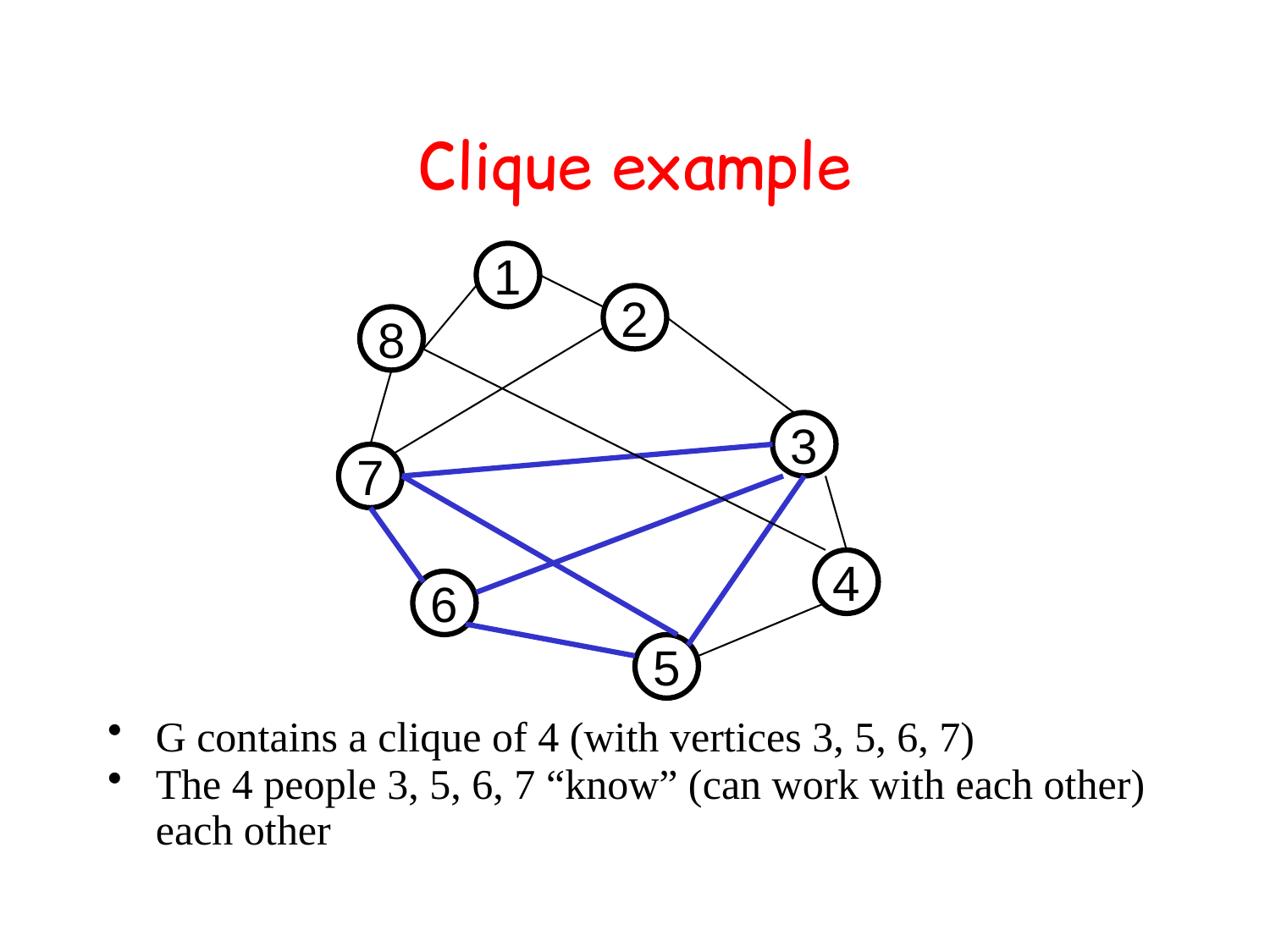

# Clique example
1

2
8

3
7

4
6

5
G contains a clique of 4 (with vertices 3, 5, 6, 7)
The 4 people 3, 5, 6, 7 “know” (can work with each other) each other